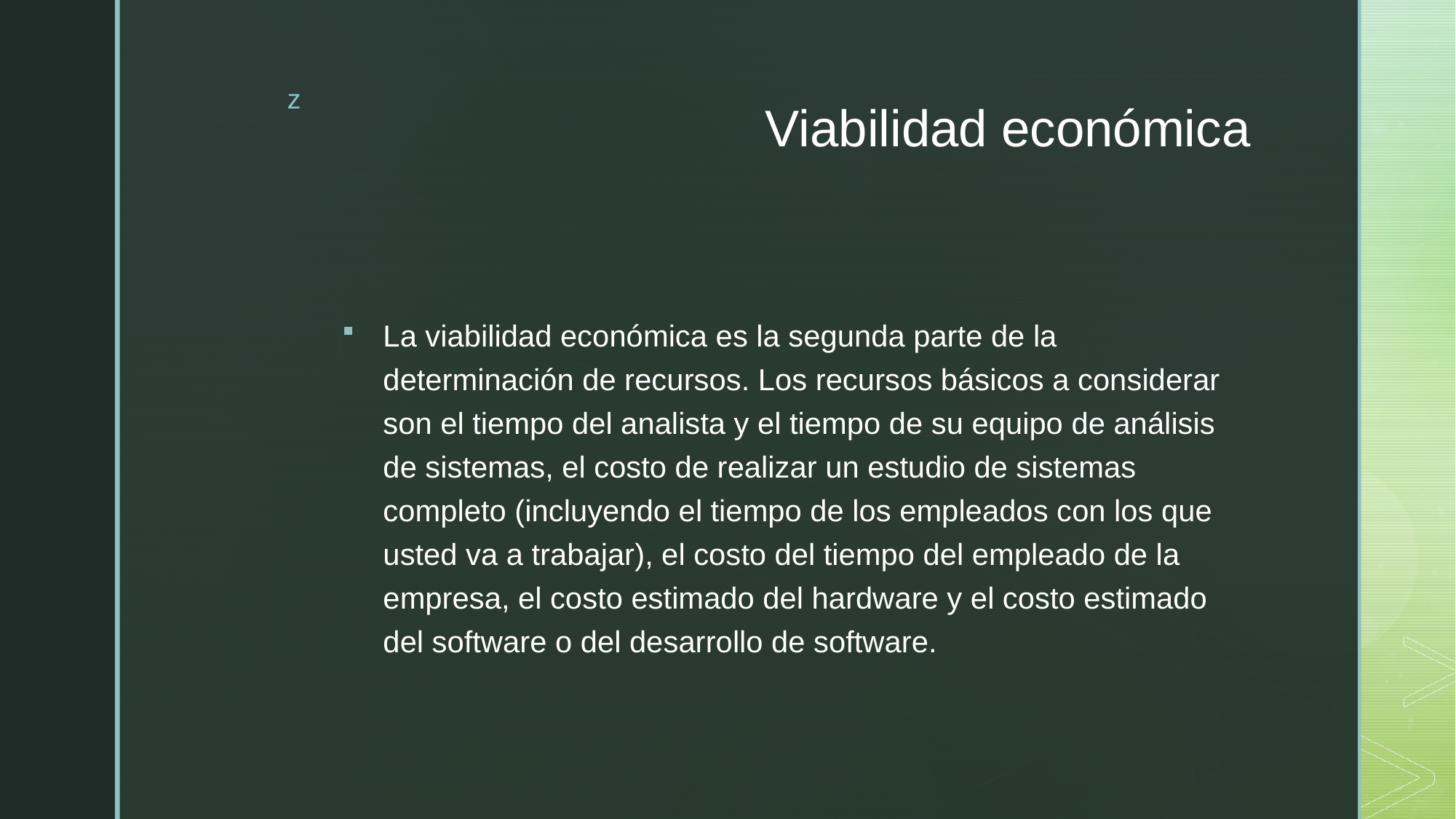

# Viabilidad económica
La viabilidad económica es la segunda parte de la determinación de recursos. Los recursos básicos a considerar son el tiempo del analista y el tiempo de su equipo de análisis de sistemas, el costo de realizar un estudio de sistemas completo (incluyendo el tiempo de los empleados con los que usted va a trabajar), el costo del tiempo del empleado de la empresa, el costo estimado del hardware y el costo estimado del software o del desarrollo de software.